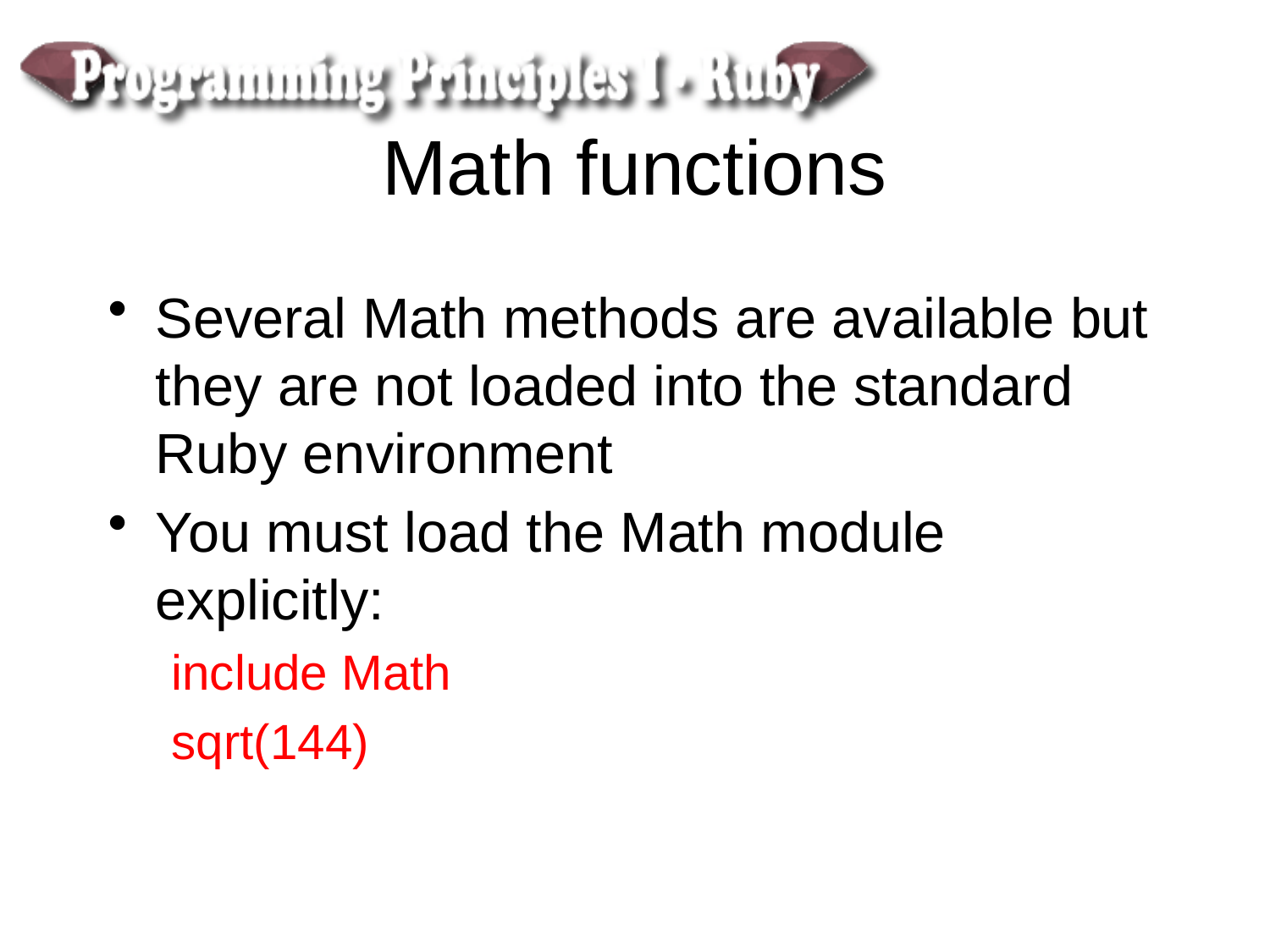

# Math functions
Several Math methods are available but they are not loaded into the standard Ruby environment
You must load the Math module explicitly:
include Math
sqrt(144)